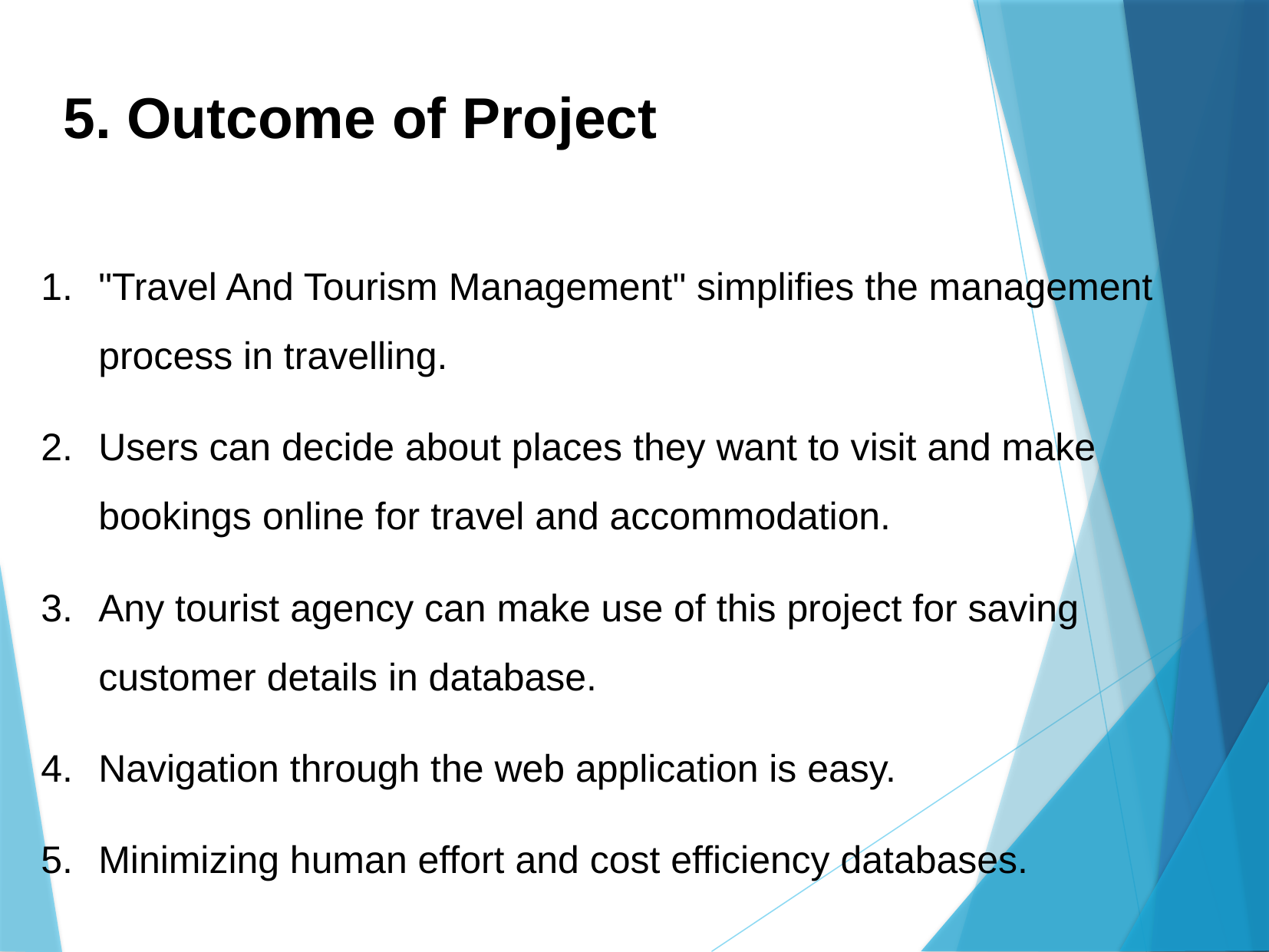

5. Outcome of Project

"Travel And Tourism Management" simplifies the management process in travelling.
Users can decide about places they want to visit and make bookings online for travel and accommodation.
Any tourist agency can make use of this project for saving customer details in database.
Navigation through the web application is easy.
Minimizing human effort and cost efficiency databases.